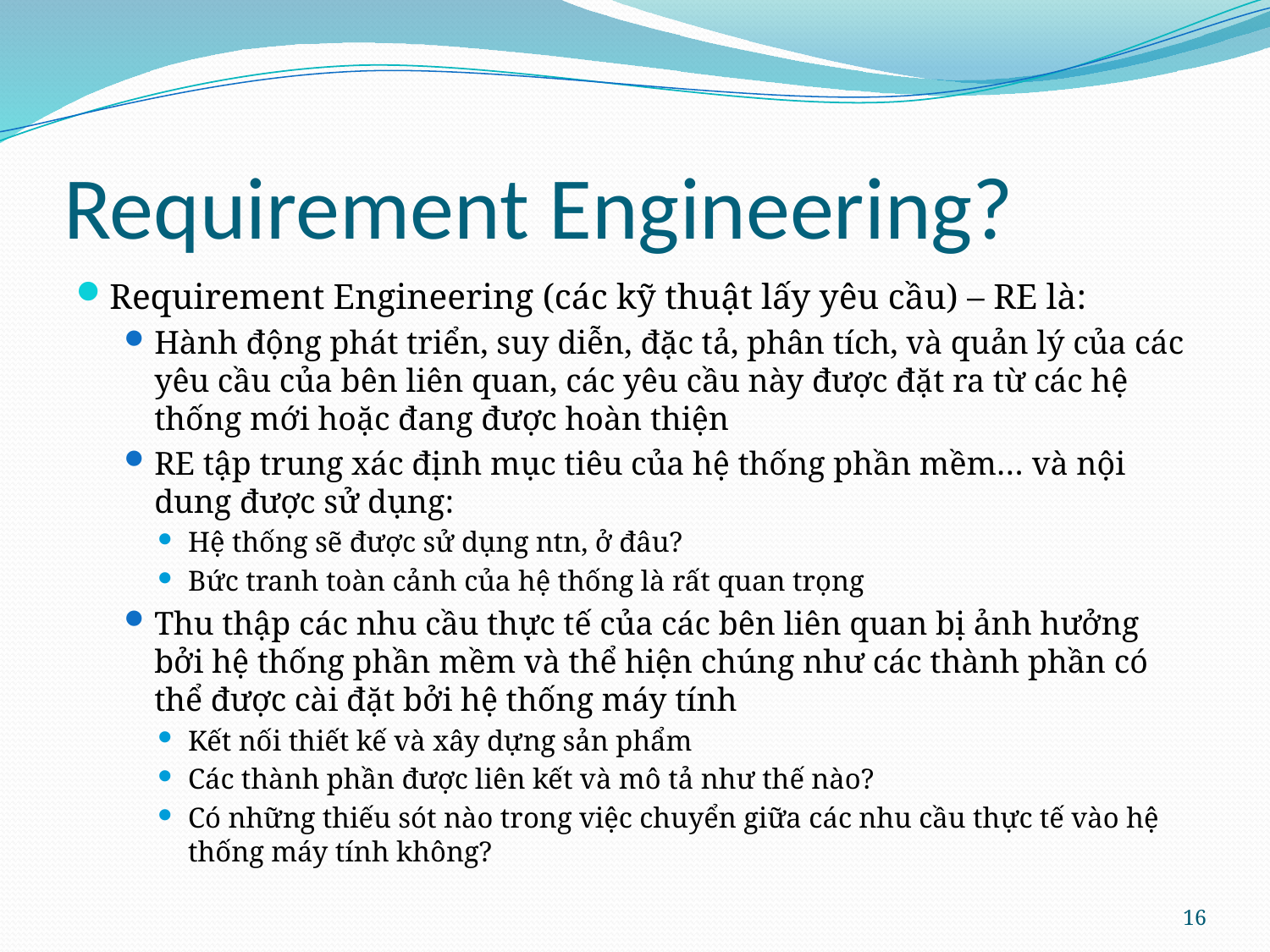

# Requirement Engineering?
Requirement Engineering (các kỹ thuật lấy yêu cầu) – RE là:
Hành động phát triển, suy diễn, đặc tả, phân tích, và quản lý của các yêu cầu của bên liên quan, các yêu cầu này được đặt ra từ các hệ thống mới hoặc đang được hoàn thiện
RE tập trung xác định mục tiêu của hệ thống phần mềm… và nội dung được sử dụng:
Hệ thống sẽ được sử dụng ntn, ở đâu?
Bức tranh toàn cảnh của hệ thống là rất quan trọng
Thu thập các nhu cầu thực tế của các bên liên quan bị ảnh hưởng bởi hệ thống phần mềm và thể hiện chúng như các thành phần có thể được cài đặt bởi hệ thống máy tính
Kết nối thiết kế và xây dựng sản phẩm
Các thành phần được liên kết và mô tả như thế nào?
Có những thiếu sót nào trong việc chuyển giữa các nhu cầu thực tế vào hệ thống máy tính không?
16